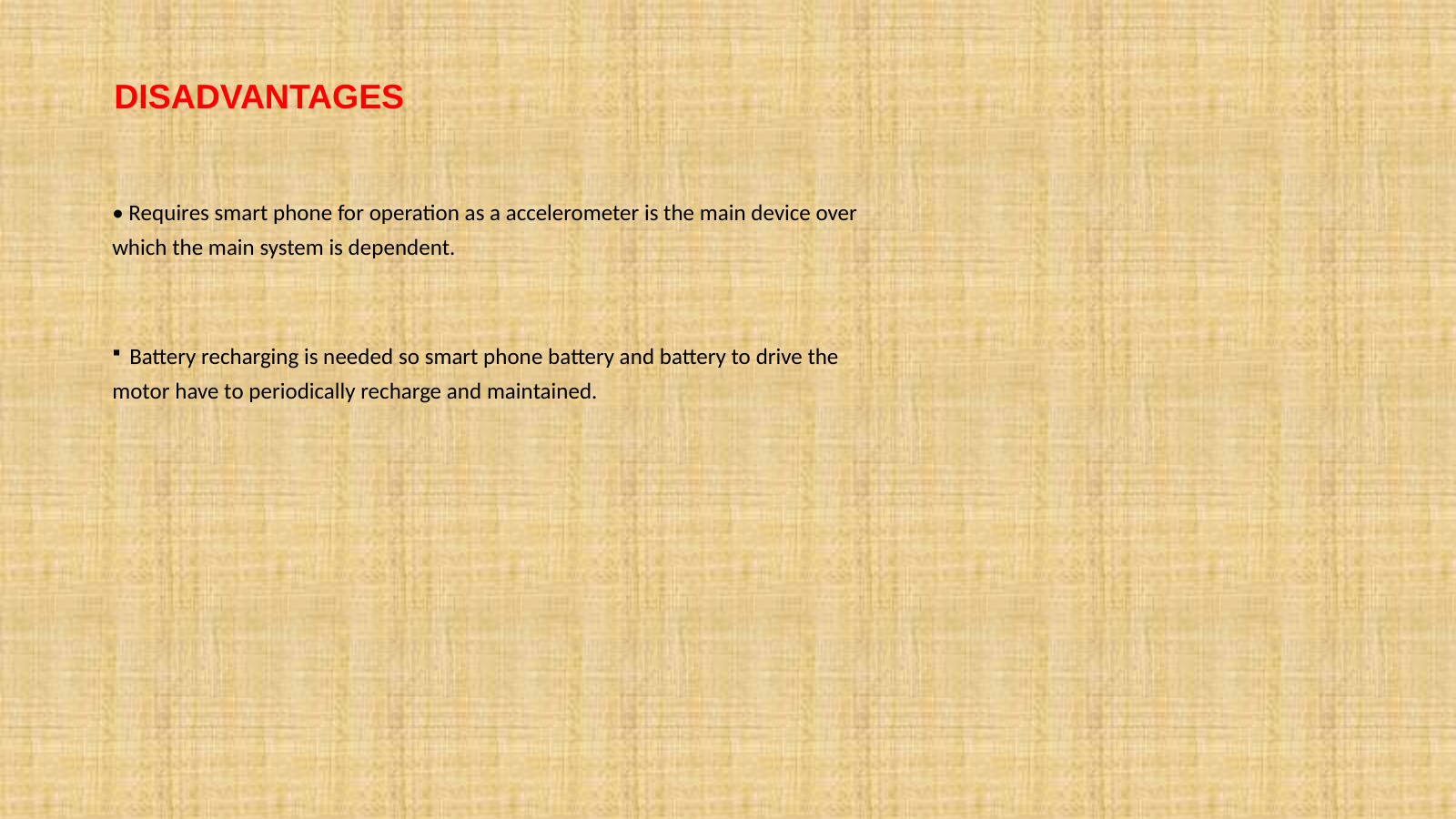

DISADVANTAGES
• Requires smart phone for operation as a accelerometer is the main device over which the main system is dependent.
  Battery recharging is needed so smart phone battery and battery to drive the motor have to periodically recharge and maintained.